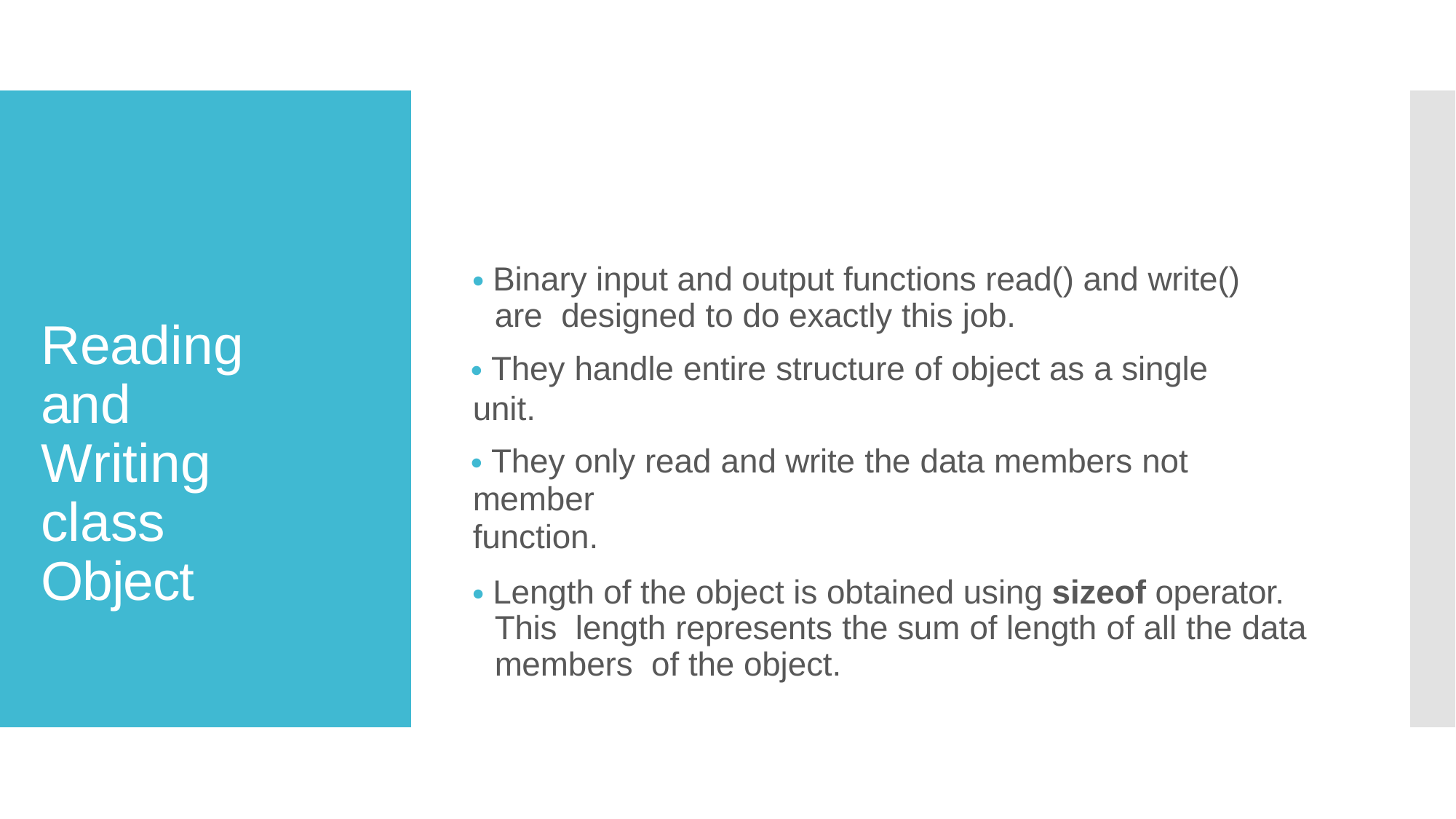

🞄 Binary input and output functions read() and write() are  designed to do exactly this job.
🞄 They handle entire structure of object as a single unit.
🞄 They only read and write the data members not member
function.
🞄 Length of the object is obtained using sizeof operator. This  length represents the sum of length of all the data members  of the object.
# Reading and  Writing class  Object